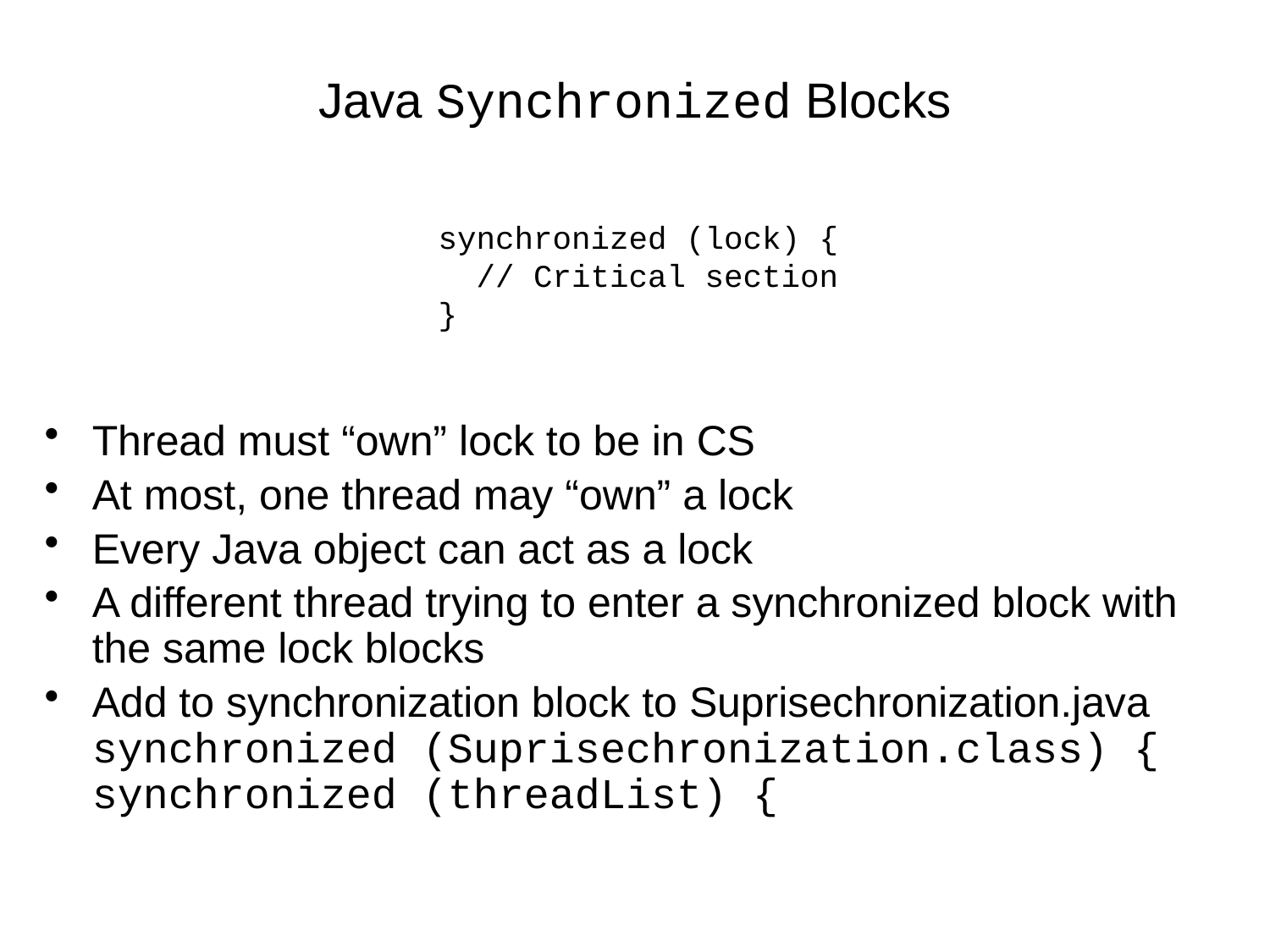

# Java Synchronized Blocks
synchronized (lock) {
  // Critical section
}
Thread must “own” lock to be in CS
At most, one thread may “own” a lock
Every Java object can act as a lock
A different thread trying to enter a synchronized block with the same lock blocks
Add to synchronization block to Suprisechronization.java
synchronized (Suprisechronization.class) {
synchronized (threadList) {